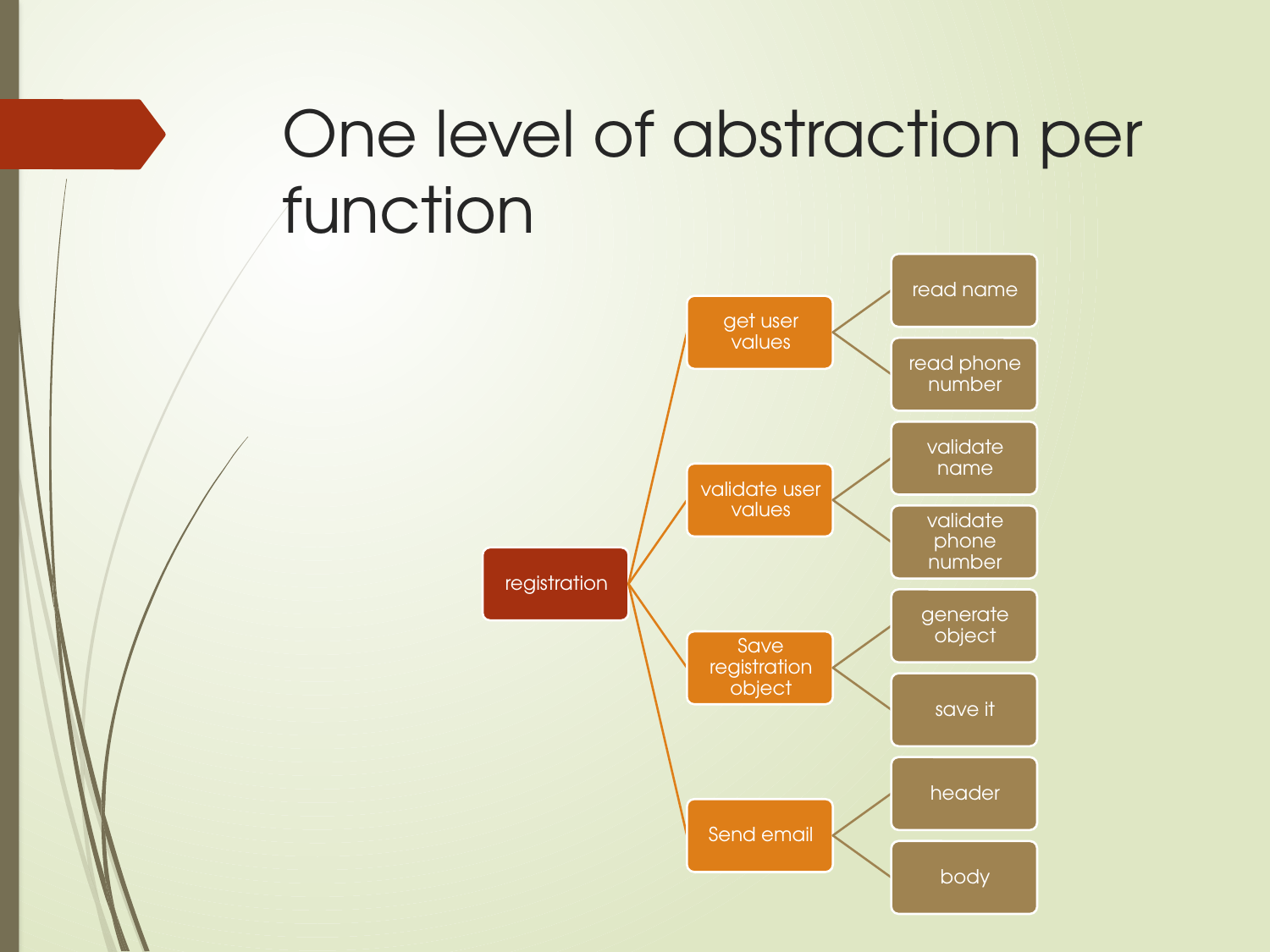

# One level of abstraction per function
registration

get user values

read name

read phone number

validate user values

validate name

validate phone number

Save registration object

generate object

save it

Send email

header

body